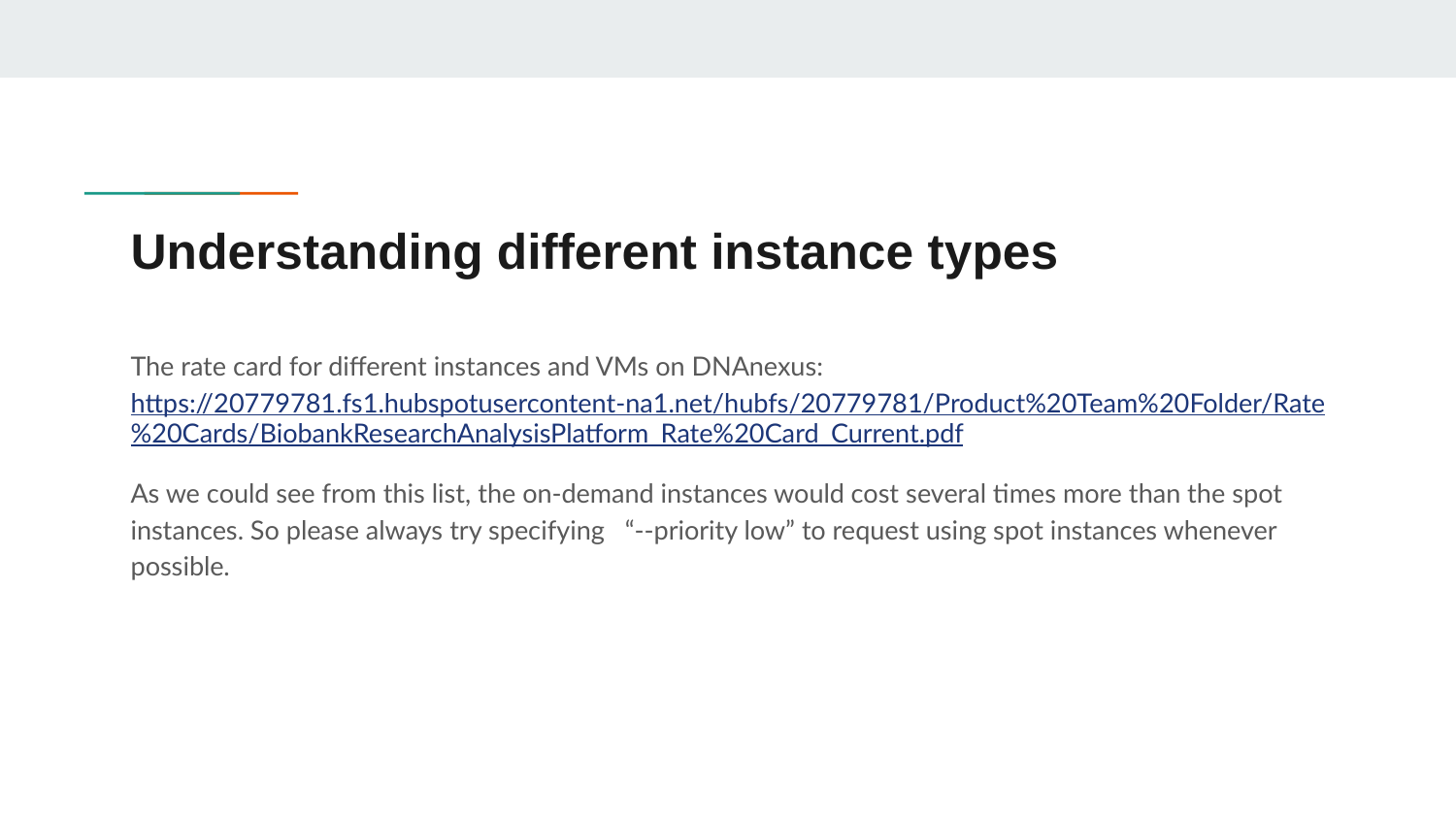

# Understanding different instance types
The rate card for different instances and VMs on DNAnexus: https://20779781.fs1.hubspotusercontent-na1.net/hubfs/20779781/Product%20Team%20Folder/Rate%20Cards/BiobankResearchAnalysisPlatform_Rate%20Card_Current.pdf
As we could see from this list, the on-demand instances would cost several times more than the spot instances. So please always try specifying   “--priority low” to request using spot instances whenever possible.